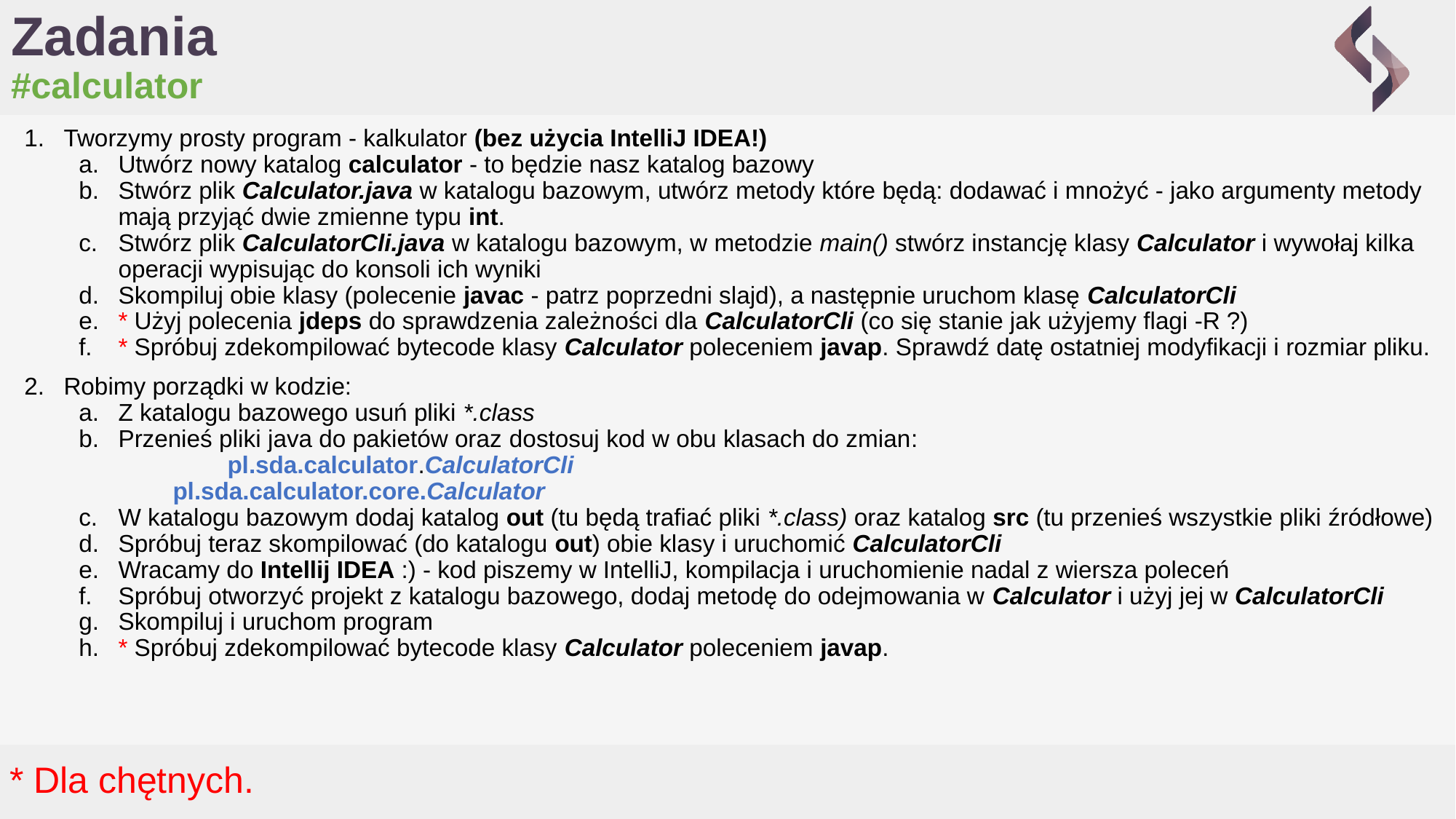

# Zadania
#calculator
Tworzymy prosty program - kalkulator (bez użycia IntelliJ IDEA!)
Utwórz nowy katalog calculator - to będzie nasz katalog bazowy
Stwórz plik Calculator.java w katalogu bazowym, utwórz metody które będą: dodawać i mnożyć - jako argumenty metody mają przyjąć dwie zmienne typu int.
Stwórz plik CalculatorCli.java w katalogu bazowym, w metodzie main() stwórz instancję klasy Calculator i wywołaj kilka operacji wypisując do konsoli ich wyniki
Skompiluj obie klasy (polecenie javac - patrz poprzedni slajd), a następnie uruchom klasę CalculatorCli
* Użyj polecenia jdeps do sprawdzenia zależności dla CalculatorCli (co się stanie jak użyjemy flagi -R ?)
* Spróbuj zdekompilować bytecode klasy Calculator poleceniem javap. Sprawdź datę ostatniej modyfikacji i rozmiar pliku.

Robimy porządki w kodzie:
Z katalogu bazowego usuń pliki *.class
Przenieś pliki java do pakietów oraz dostosuj kod w obu klasach do zmian:
             	pl.sda.calculator.CalculatorCli
pl.sda.calculator.core.Calculator
W katalogu bazowym dodaj katalog out (tu będą trafiać pliki *.class) oraz katalog src (tu przenieś wszystkie pliki źródłowe)
Spróbuj teraz skompilować (do katalogu out) obie klasy i uruchomić CalculatorCli
Wracamy do Intellij IDEA :) - kod piszemy w IntelliJ, kompilacja i uruchomienie nadal z wiersza poleceń
Spróbuj otworzyć projekt z katalogu bazowego, dodaj metodę do odejmowania w Calculator i użyj jej w CalculatorCli
Skompiluj i uruchom program
* Spróbuj zdekompilować bytecode klasy Calculator poleceniem javap.
* Dla chętnych.